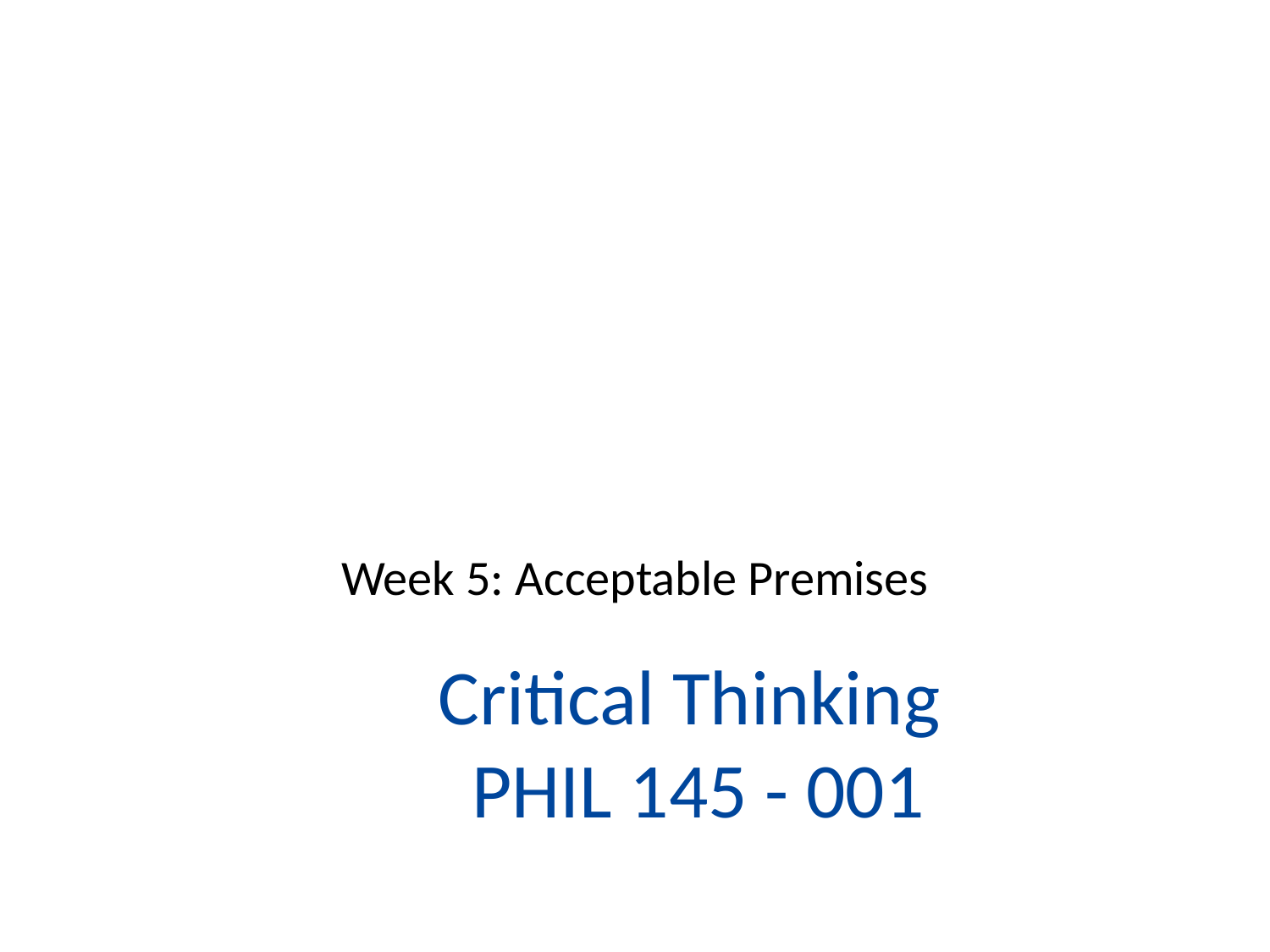

Week 5: Acceptable Premises
# Critical Thinking PHIL 145 - 001